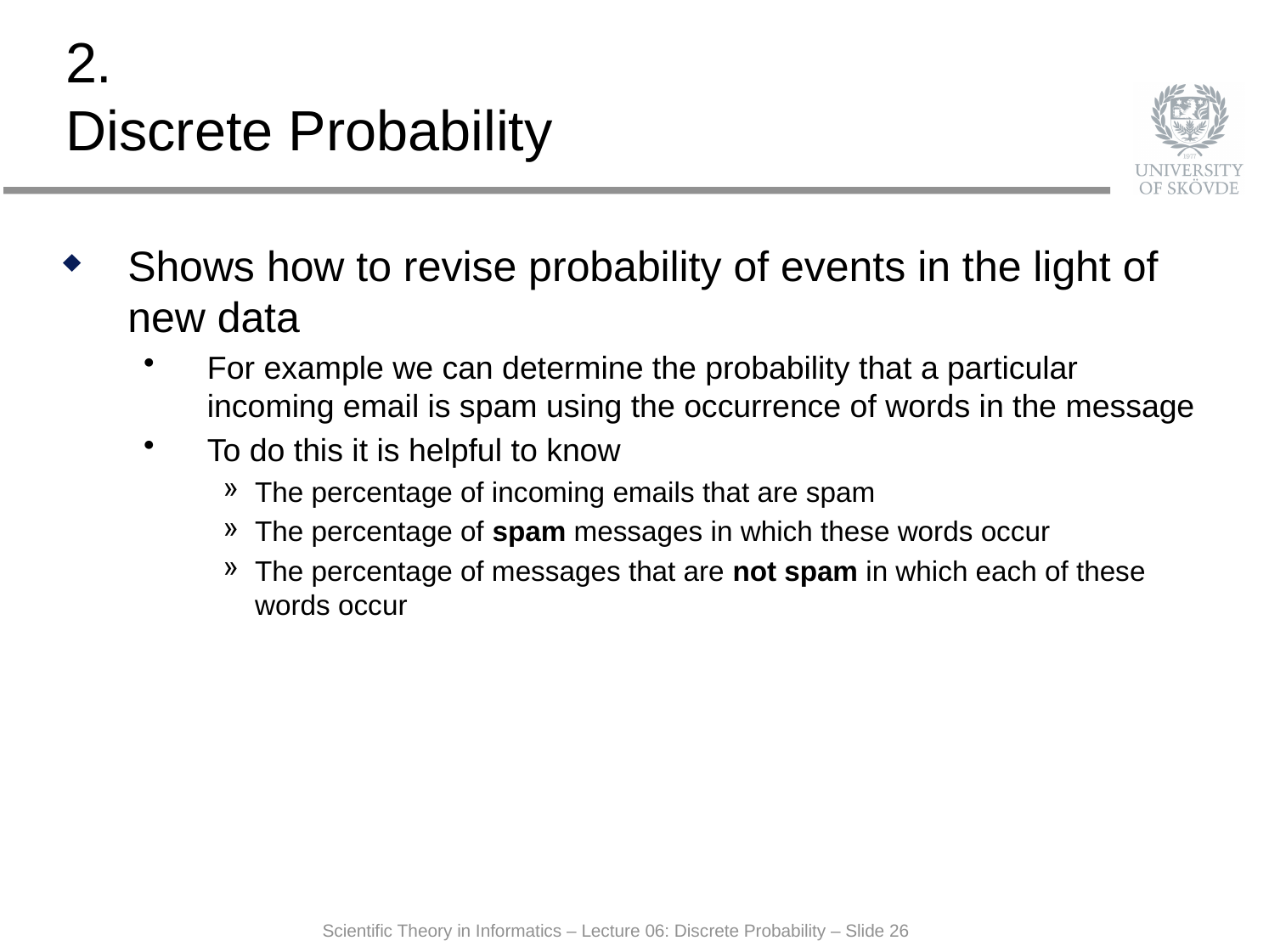

# 2. Discrete Probability
Shows how to revise probability of events in the light of new data
For example we can determine the probability that a particular incoming email is spam using the occurrence of words in the message
To do this it is helpful to know
The percentage of incoming emails that are spam
The percentage of spam messages in which these words occur
The percentage of messages that are not spam in which each of these words occur